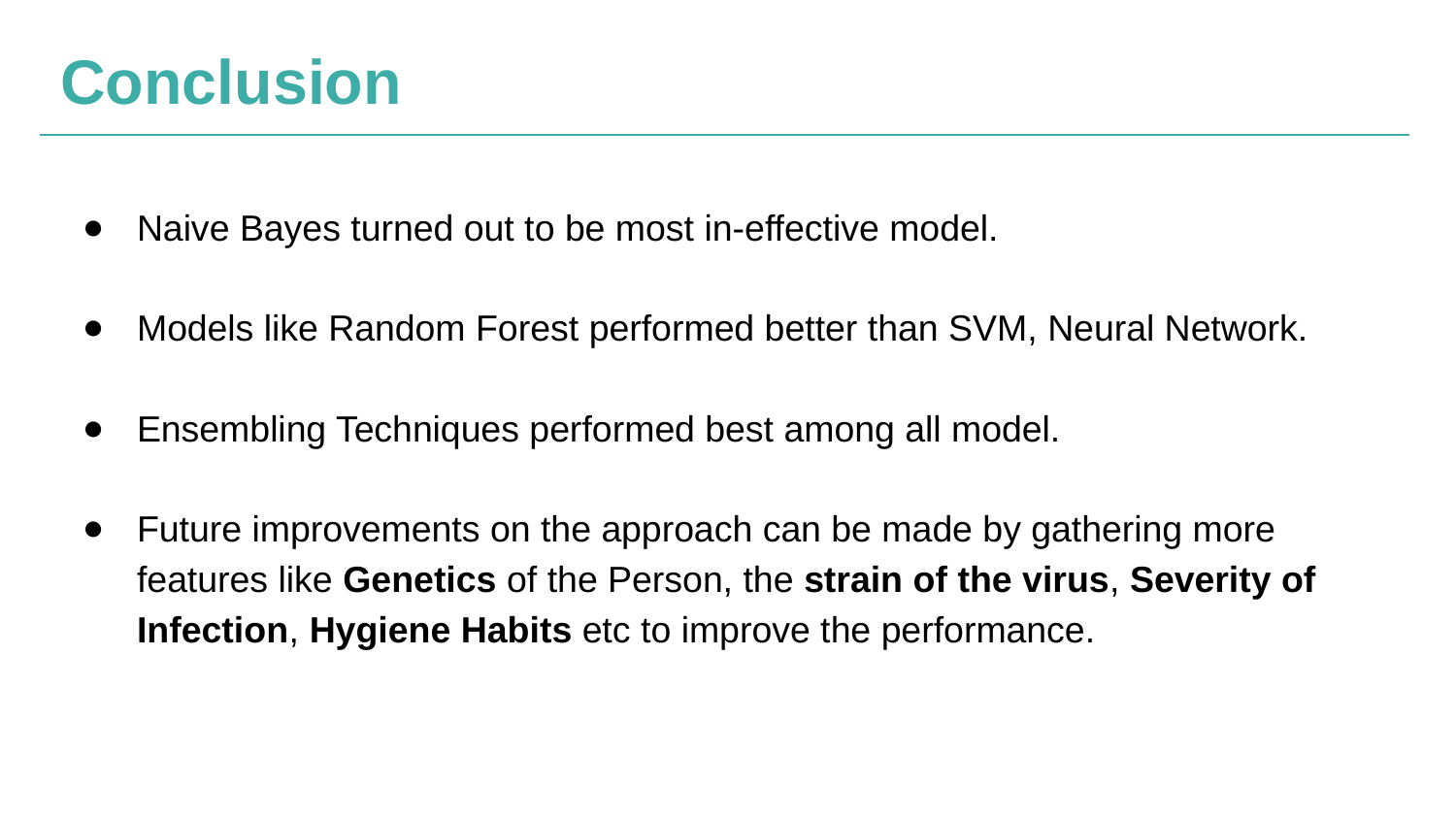

# Conclusion
Naive Bayes turned out to be most in-effective model.

Models like Random Forest performed better than SVM, Neural Network.

Ensembling Techniques performed best among all model.

Future improvements on the approach can be made by gathering more features like Genetics of the Person, the strain of the virus, Severity of Infection, Hygiene Habits etc to improve the performance.